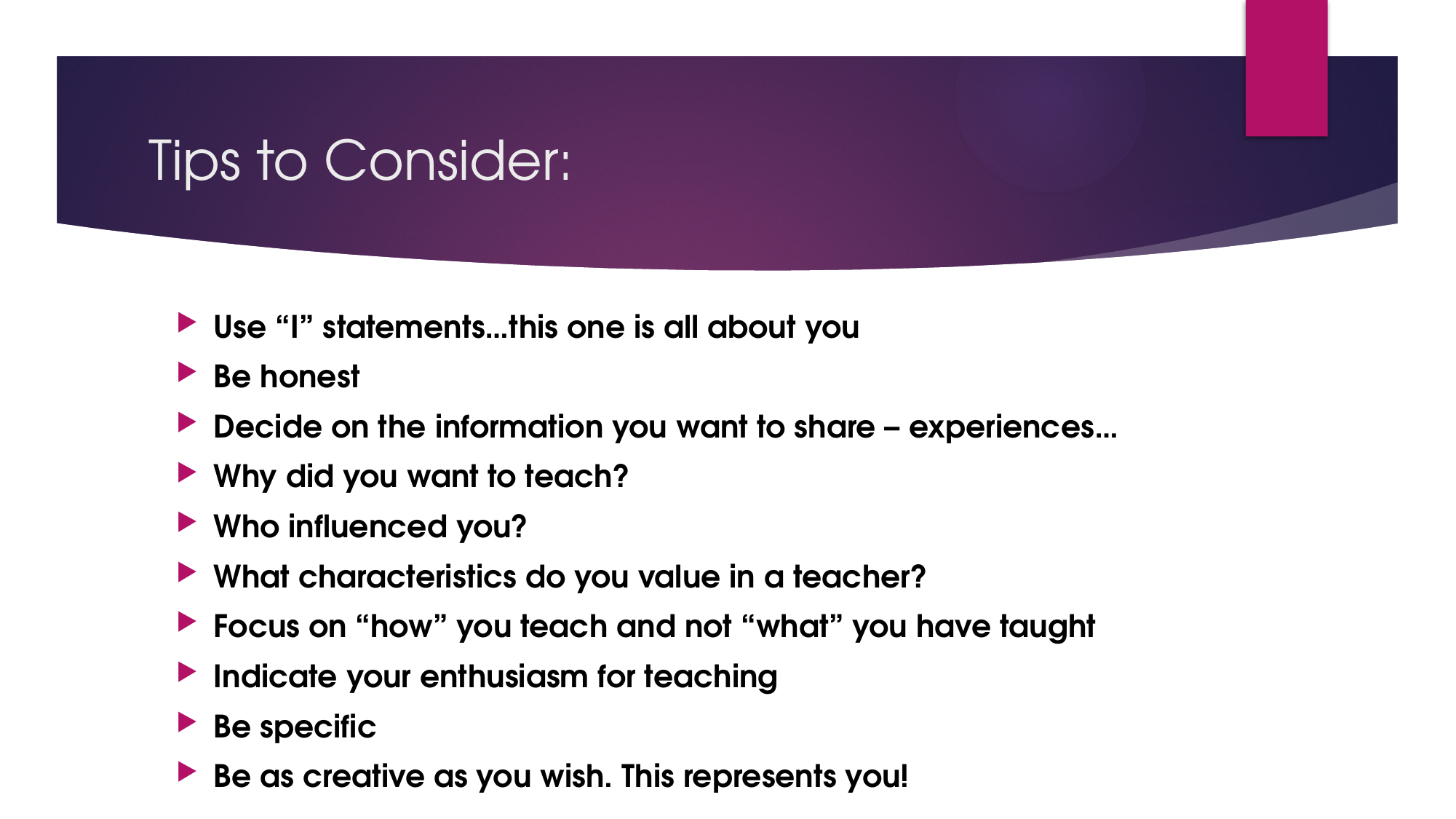

# Tips to Consider:
Use “I” statements…this one is all about you
Be honest
Decide on the information you want to share – experiences…
Why did you want to teach?
Who influenced you?
What characteristics do you value in a teacher?
Focus on “how” you teach and not “what” you have taught
Indicate your enthusiasm for teaching
Be specific
Be as creative as you wish. This represents you!